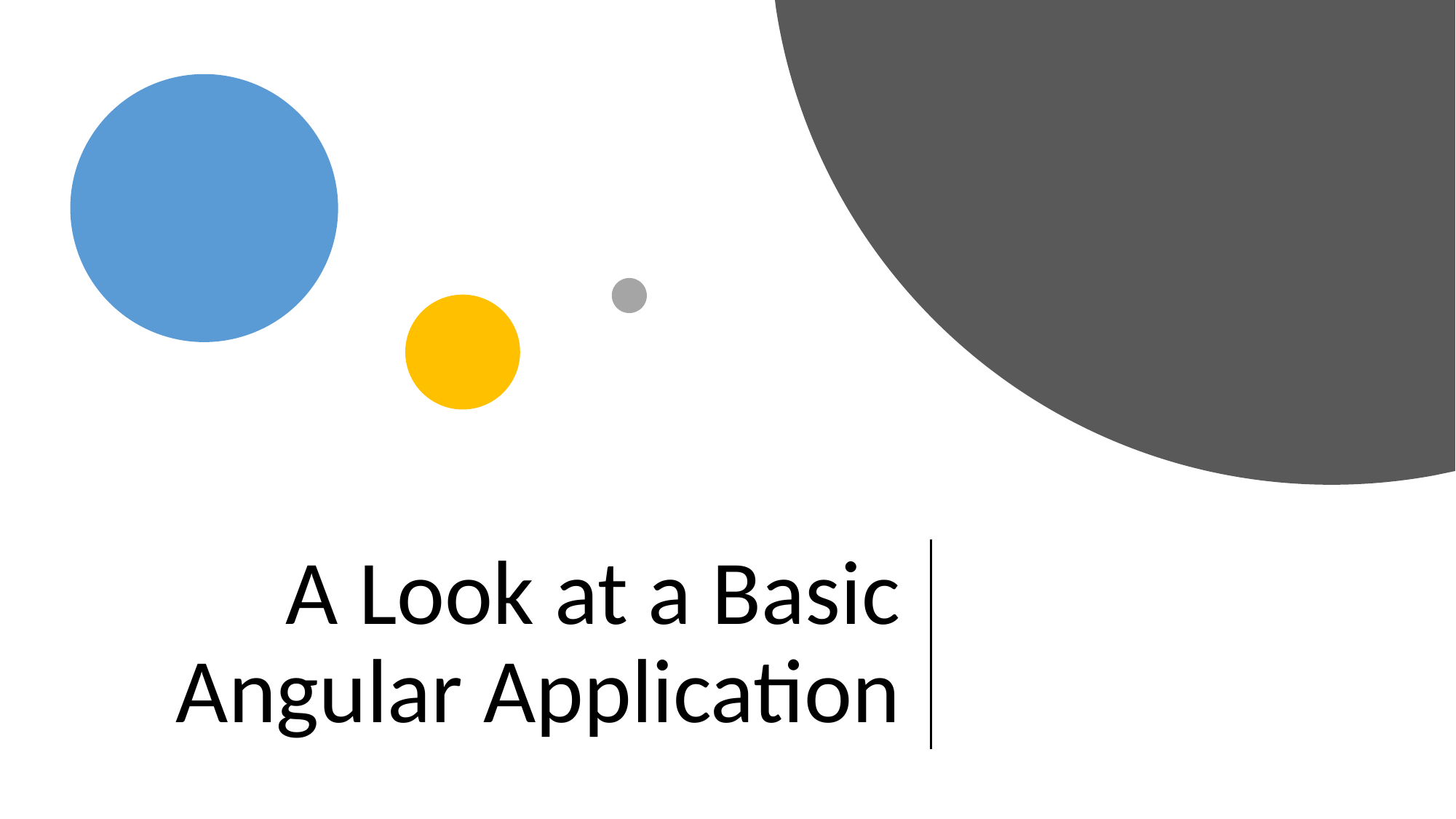

# A Look at a Basic Angular Application